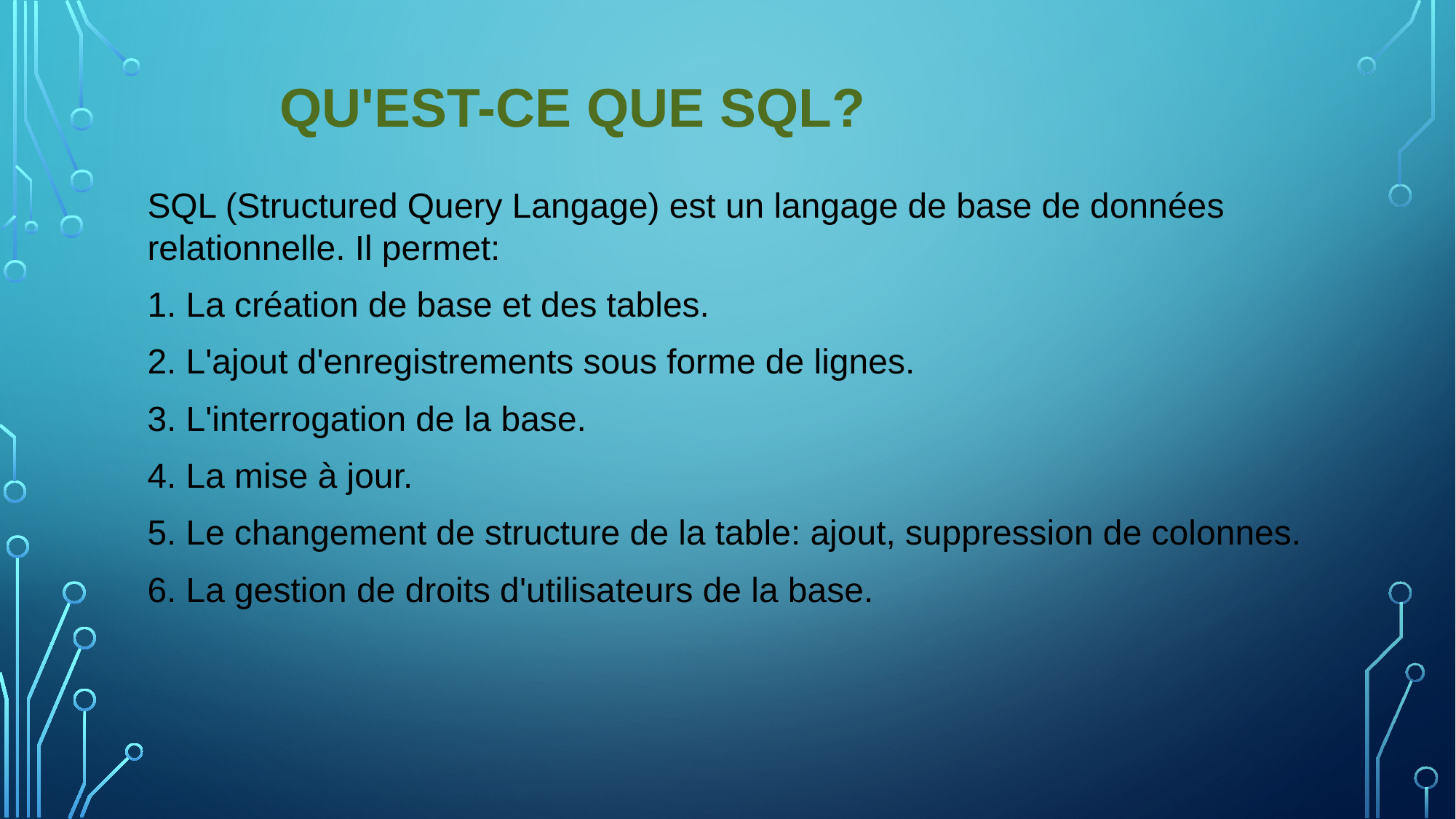

# Qu'est-ce que SQL?
SQL (Structured Query Langage) est un langage de base de données relationnelle. Il permet:
1. La création de base et des tables.
2. L'ajout d'enregistrements sous forme de lignes.
3. L'interrogation de la base.
4. La mise à jour.
5. Le changement de structure de la table: ajout, suppression de colonnes.
6. La gestion de droits d'utilisateurs de la base.